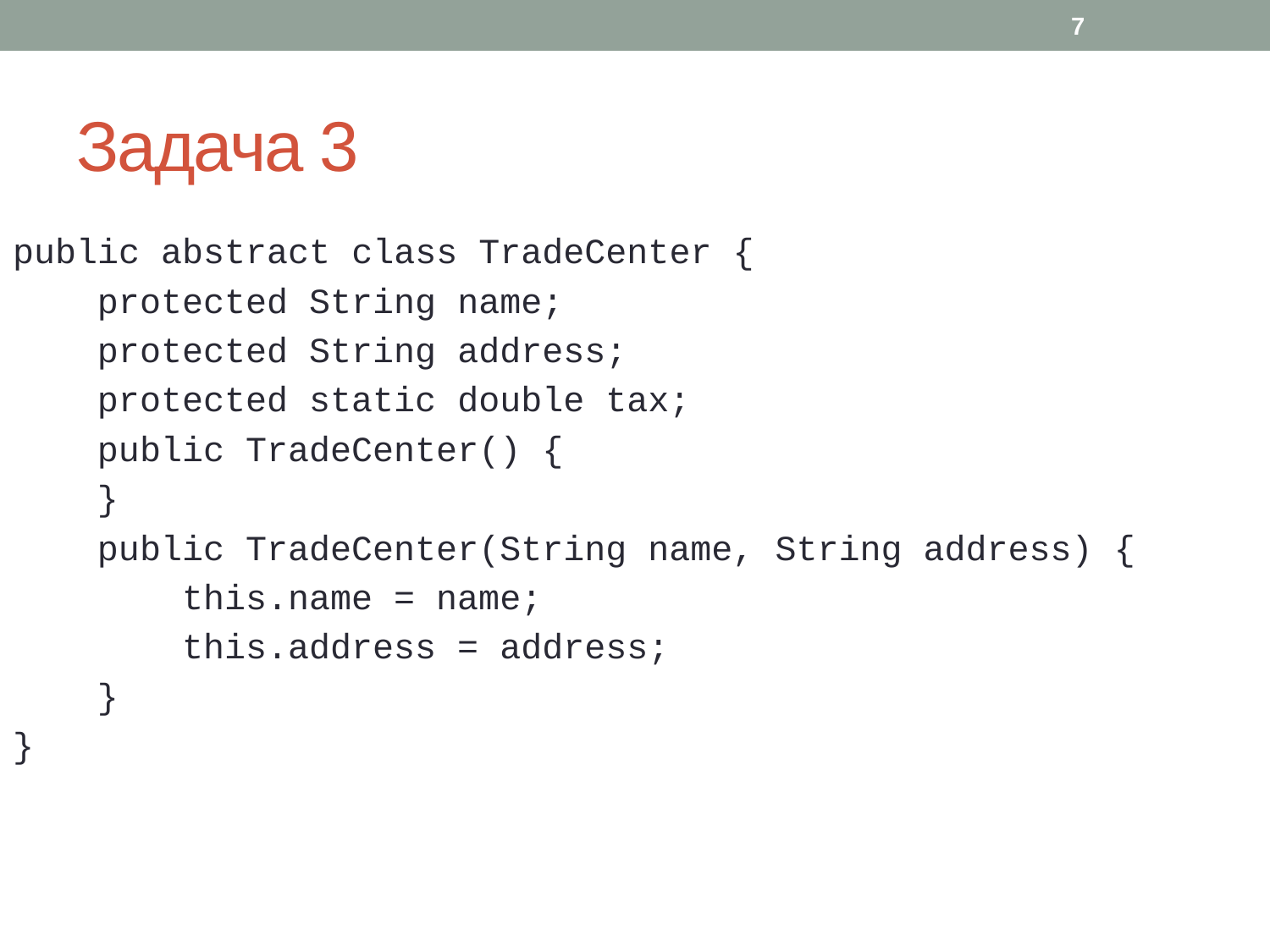

7
# Задача 3
public abstract class TradeCenter {
    protected String name;
    protected String address;
    protected static double tax;
    public TradeCenter() {
    }
    public TradeCenter(String name, String address) {
        this.name = name;
        this.address = address;
    }
}